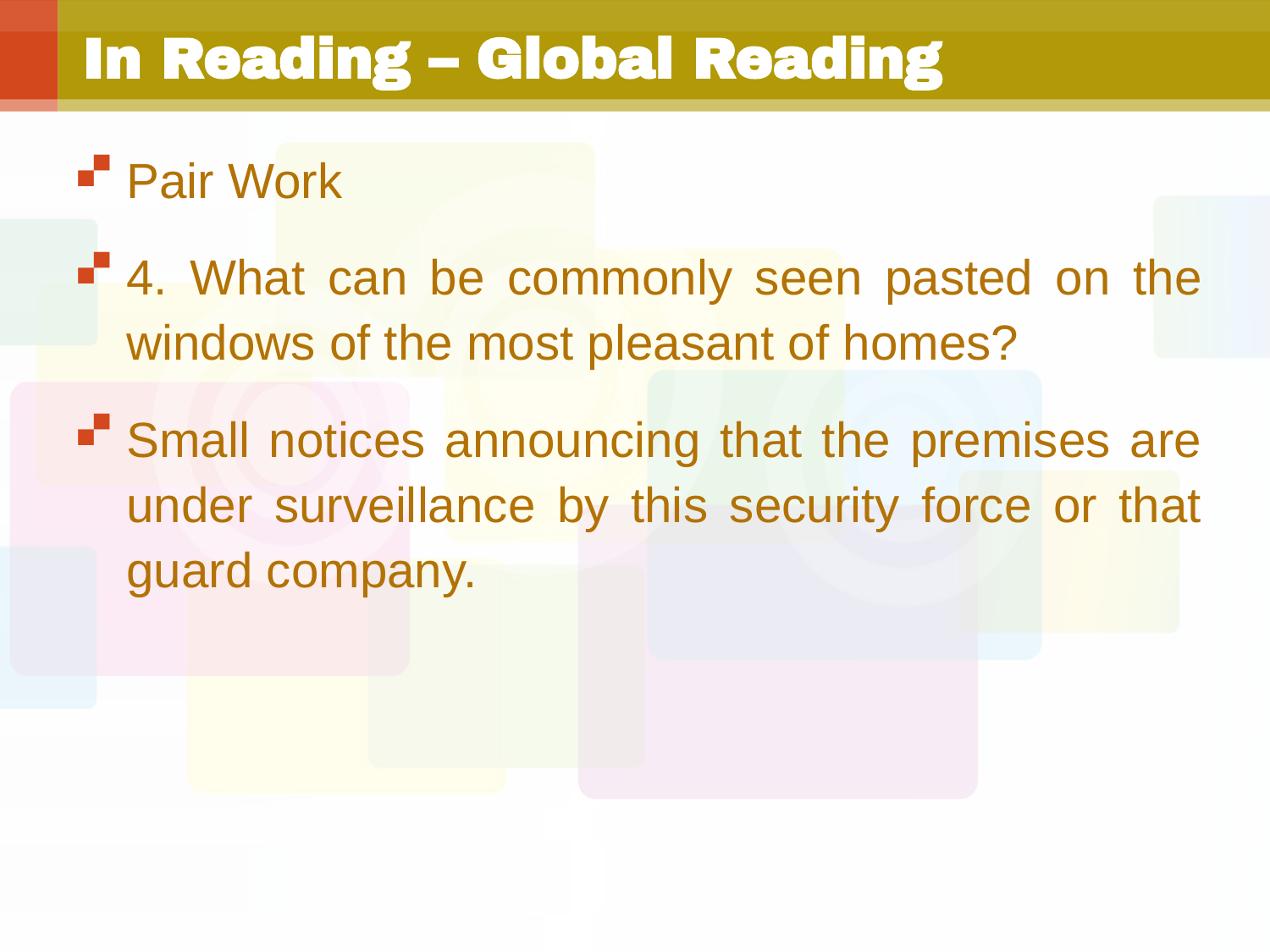

# In Reading – Global Reading
Pair Work
4. What can be commonly seen pasted on the windows of the most pleasant of homes?
Small notices announcing that the premises are under surveillance by this security force or that guard company.